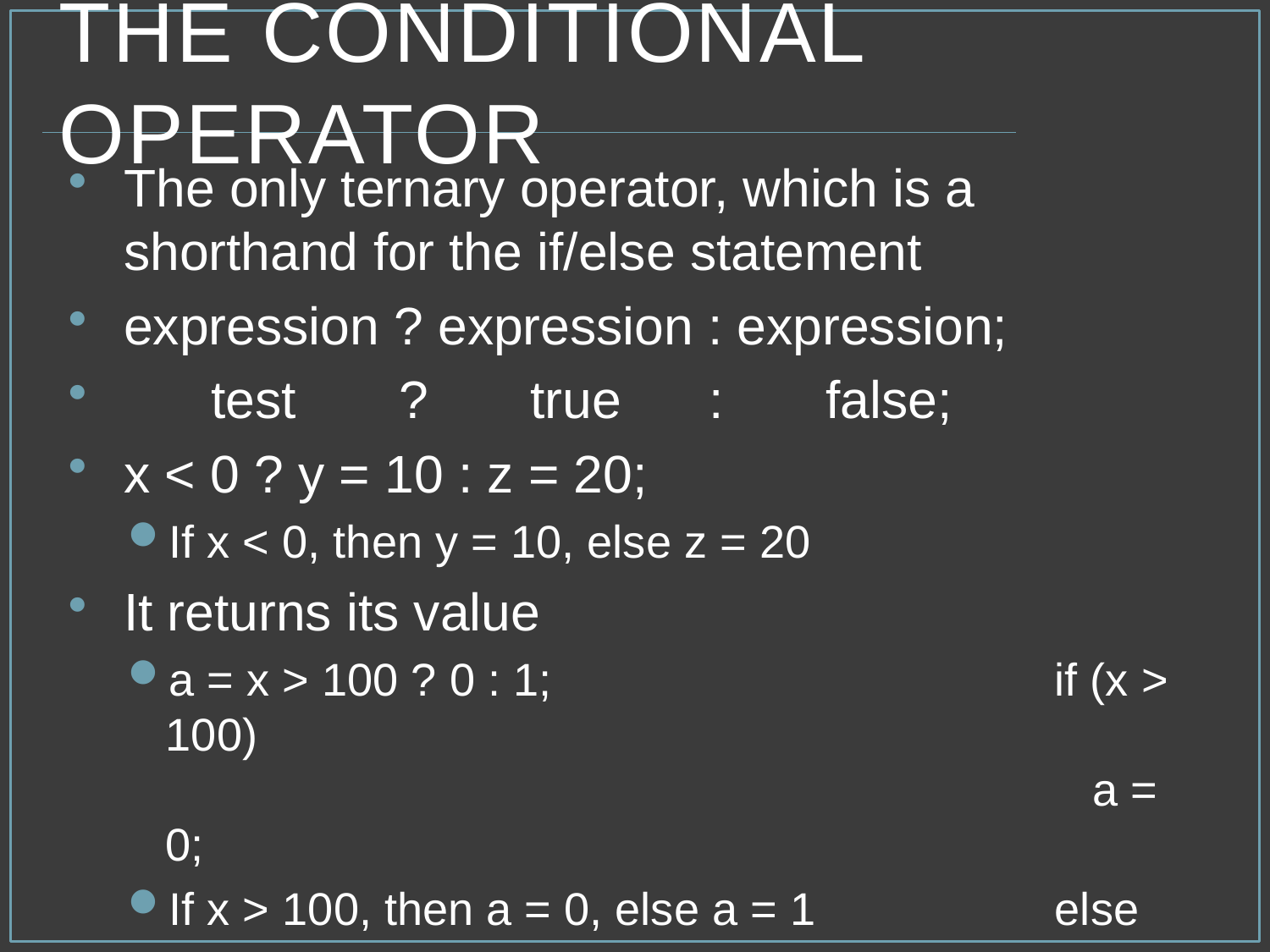

# The Conditional Operator
The only ternary operator, which is a shorthand for the if/else statement
expression ? expression : expression;
      test       ?       true      :       false;
x < 0 ? y = 10 : z = 20;
If x < 0, then y = 10, else z = 20
It returns its value
a = x > 100 ? 0 : 1;				if (x > 100)
							   a = 0;
If x > 100, then a = 0, else a = 1		else
							    a = 1;